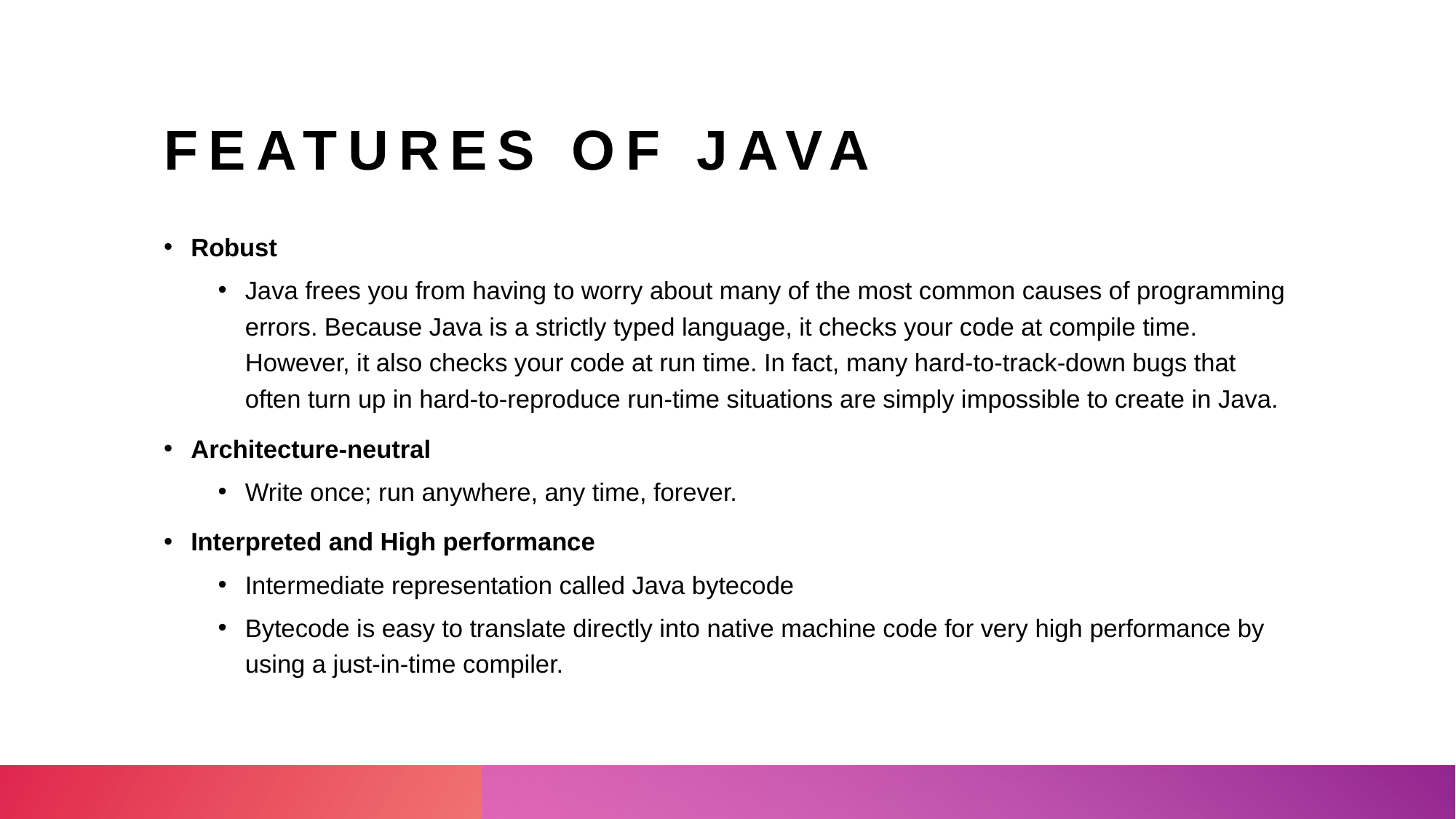

# Features of java
Robust
Java frees you from having to worry about many of the most common causes of programming errors. Because Java is a strictly typed language, it checks your code at compile time. However, it also checks your code at run time. In fact, many hard-to-track-down bugs that often turn up in hard-to-reproduce run-time situations are simply impossible to create in Java.
Architecture-neutral
Write once; run anywhere, any time, forever.
Interpreted and High performance
Intermediate representation called Java bytecode
Bytecode is easy to translate directly into native machine code for very high performance by using a just-in-time compiler.